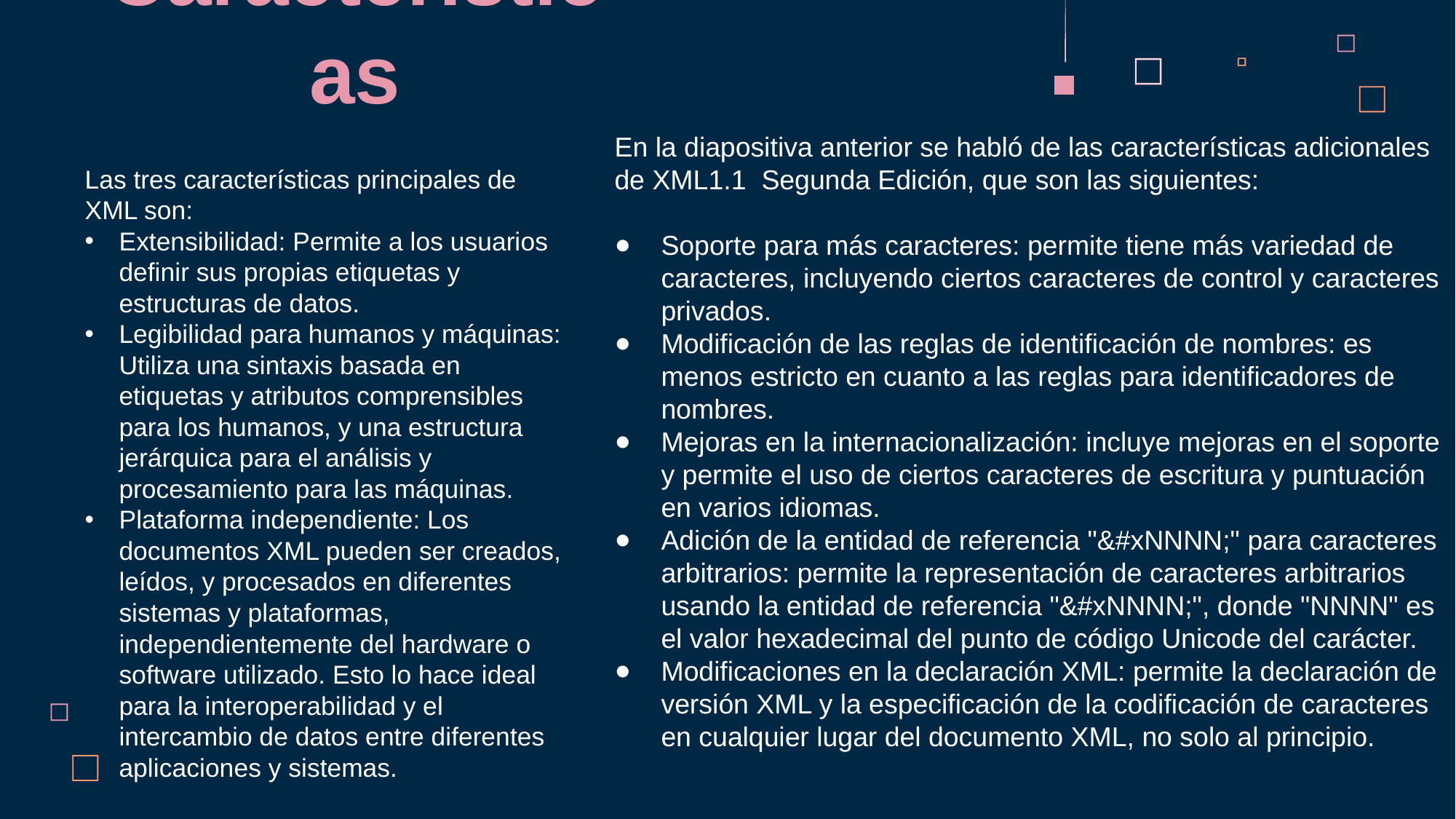

# Características
En la diapositiva anterior se habló de las características adicionales de XML1.1  Segunda Edición, que son las siguientes:

Soporte para más caracteres: permite tiene más variedad de caracteres, incluyendo ciertos caracteres de control y caracteres privados.
Modificación de las reglas de identificación de nombres: es menos estricto en cuanto a las reglas para identificadores de nombres.
Mejoras en la internacionalización: incluye mejoras en el soporte y permite el uso de ciertos caracteres de escritura y puntuación en varios idiomas.
Adición de la entidad de referencia "&#xNNNN;" para caracteres arbitrarios: permite la representación de caracteres arbitrarios usando la entidad de referencia "&#xNNNN;", donde "NNNN" es el valor hexadecimal del punto de código Unicode del carácter.
Modificaciones en la declaración XML: permite la declaración de versión XML y la especificación de la codificación de caracteres en cualquier lugar del documento XML, no solo al principio.
Las tres características principales de XML son:
Extensibilidad: Permite a los usuarios definir sus propias etiquetas y estructuras de datos.
Legibilidad para humanos y máquinas: Utiliza una sintaxis basada en etiquetas y atributos comprensibles para los humanos, y una estructura jerárquica para el análisis y procesamiento para las máquinas.
Plataforma independiente: Los documentos XML pueden ser creados, leídos, y procesados en diferentes sistemas y plataformas, independientemente del hardware o software utilizado. Esto lo hace ideal para la interoperabilidad y el intercambio de datos entre diferentes aplicaciones y sistemas.